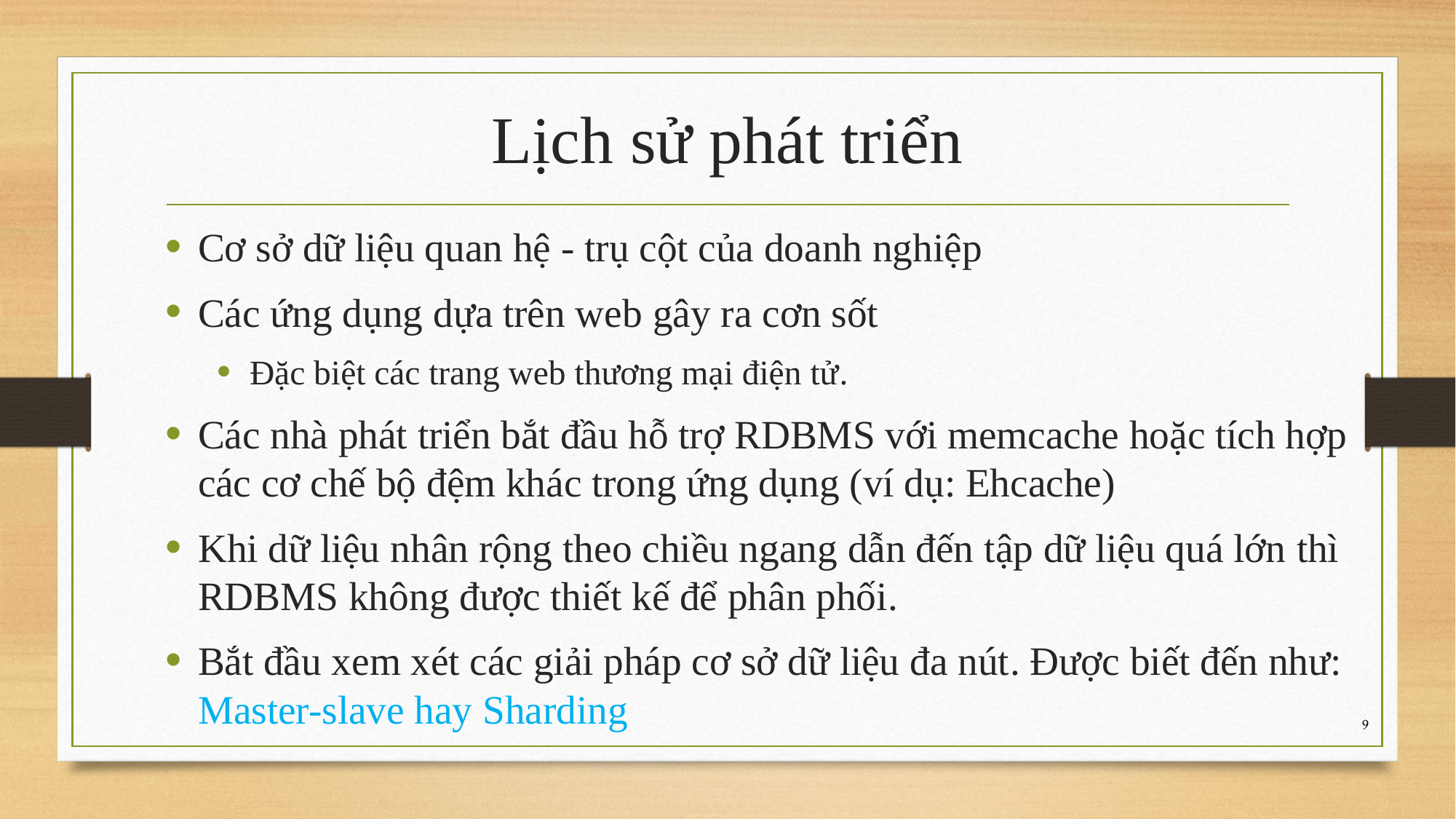

# Lịch sử phát triển
Cơ sở dữ liệu quan hệ - trụ cột của doanh nghiệp
Các ứng dụng dựa trên web gây ra cơn sốt
Đặc biệt các trang web thương mại điện tử.
Các nhà phát triển bắt đầu hỗ trợ RDBMS với memcache hoặc tích hợp các cơ chế bộ đệm khác trong ứng dụng (ví dụ: Ehcache)
Khi dữ liệu nhân rộng theo chiều ngang dẫn đến tập dữ liệu quá lớn thì RDBMS không được thiết kế để phân phối.
Bắt đầu xem xét các giải pháp cơ sở dữ liệu đa nút. Được biết đến như: Master-slave hay Sharding

9